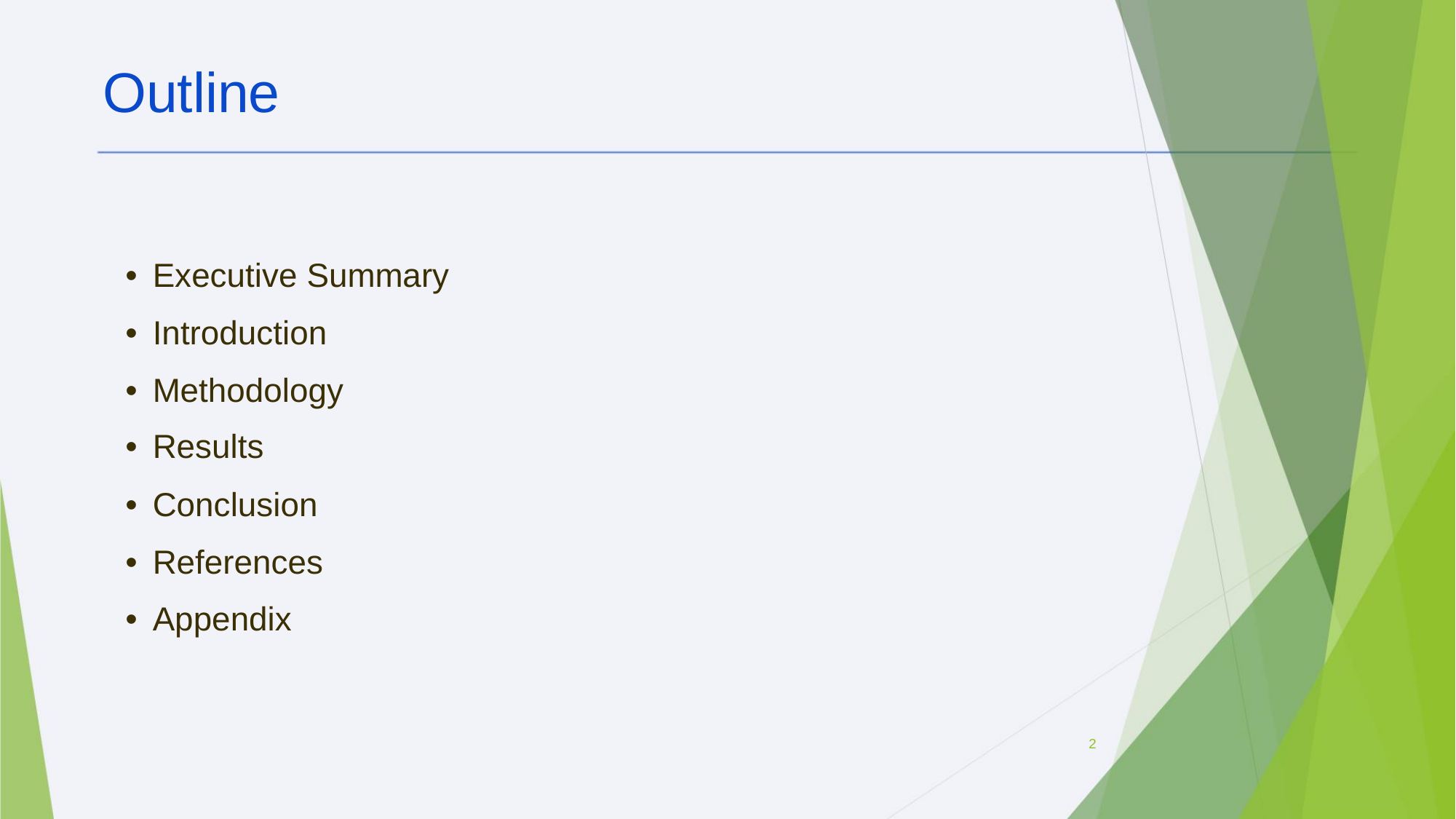

Outline
• Executive Summary
• Introduction
• Methodology
• Results
• Conclusion
• References
• Appendix
2